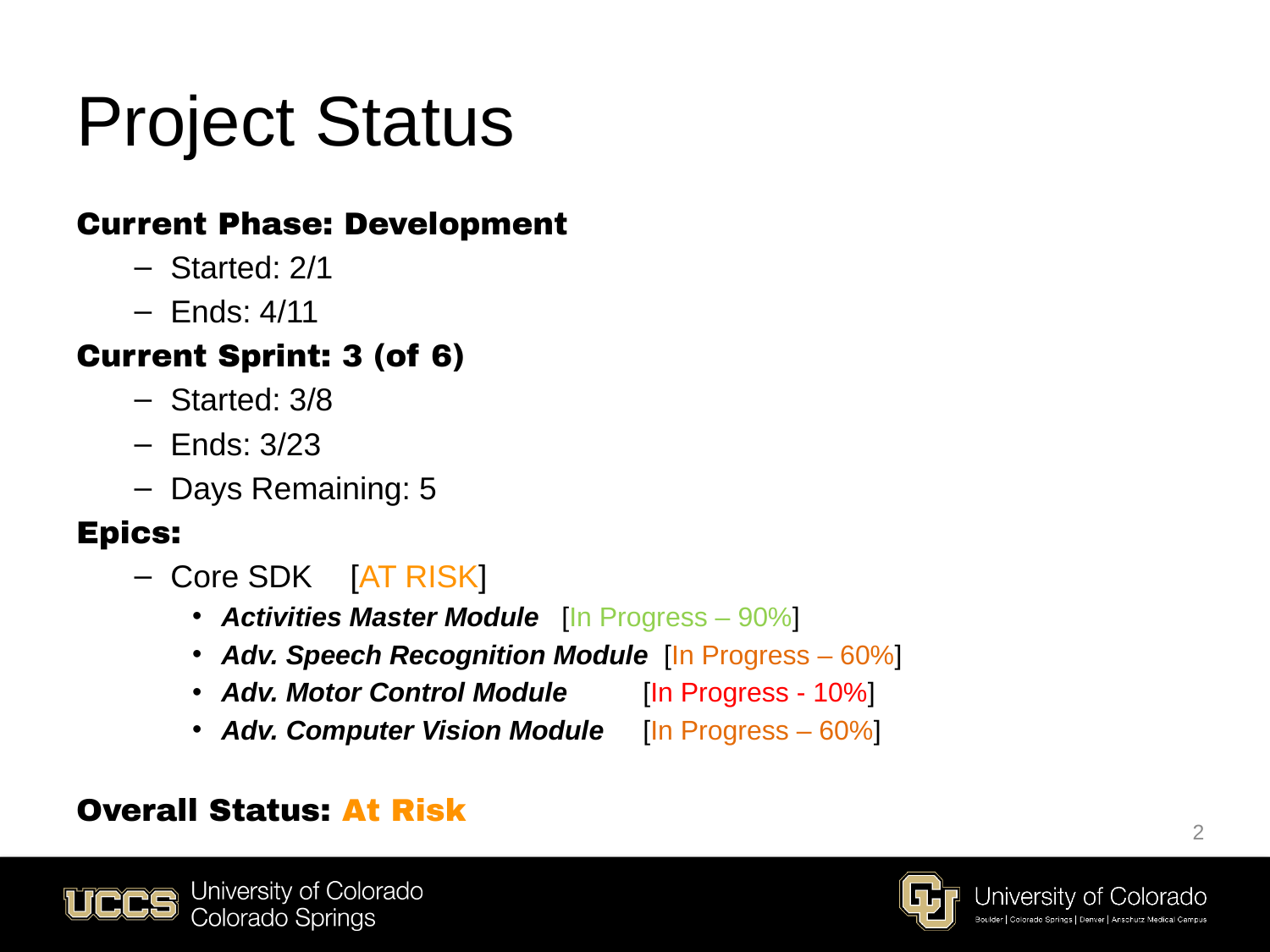

# Project Status
Current Phase: Development
Started: 2/1
Ends: 4/11
Current Sprint: 3 (of 6)
Started: 3/8
Ends: 3/23
Days Remaining: 5
Epics:
Core SDK 			  [AT RISK]
Activities Master Module	  [In Progress – 90%]
Adv. Speech Recognition Module  [In Progress – 60%]
Adv. Motor Control Module 	  [In Progress - 10%]
Adv. Computer Vision Module 	  [In Progress – 60%]

Overall Status: At Risk
2